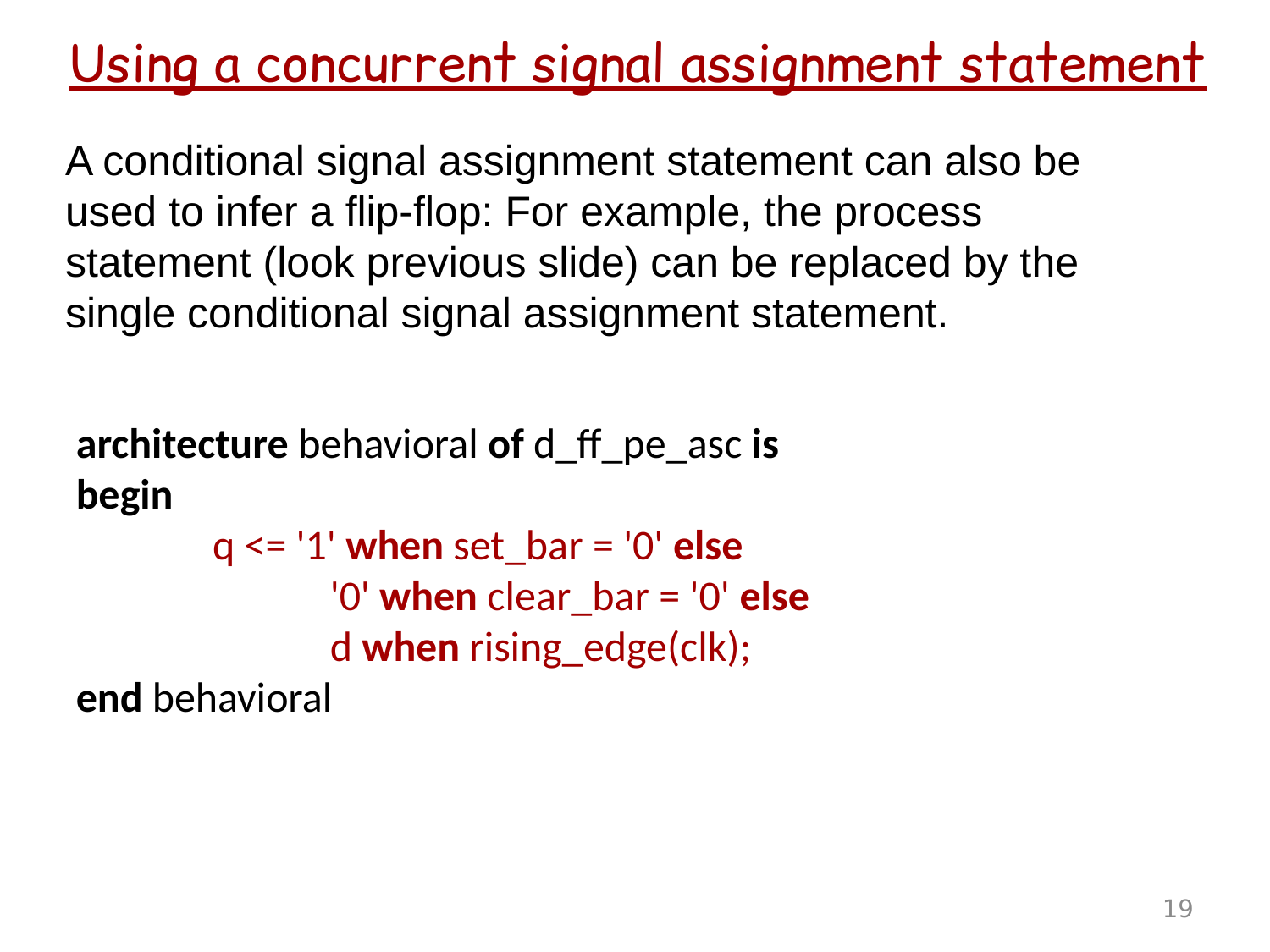

# Using a concurrent signal assignment statement
A conditional signal assignment statement can also be used to infer a flip-flop: For example, the process statement (look previous slide) can be replaced by the single conditional signal assignment statement.

architecture behavioral of d_ff_pe_asc is
begin
	 q <= '1' when set_bar = '0' else
		'0' when clear_bar = '0' else
		d when rising_edge(clk);
end behavioral
19